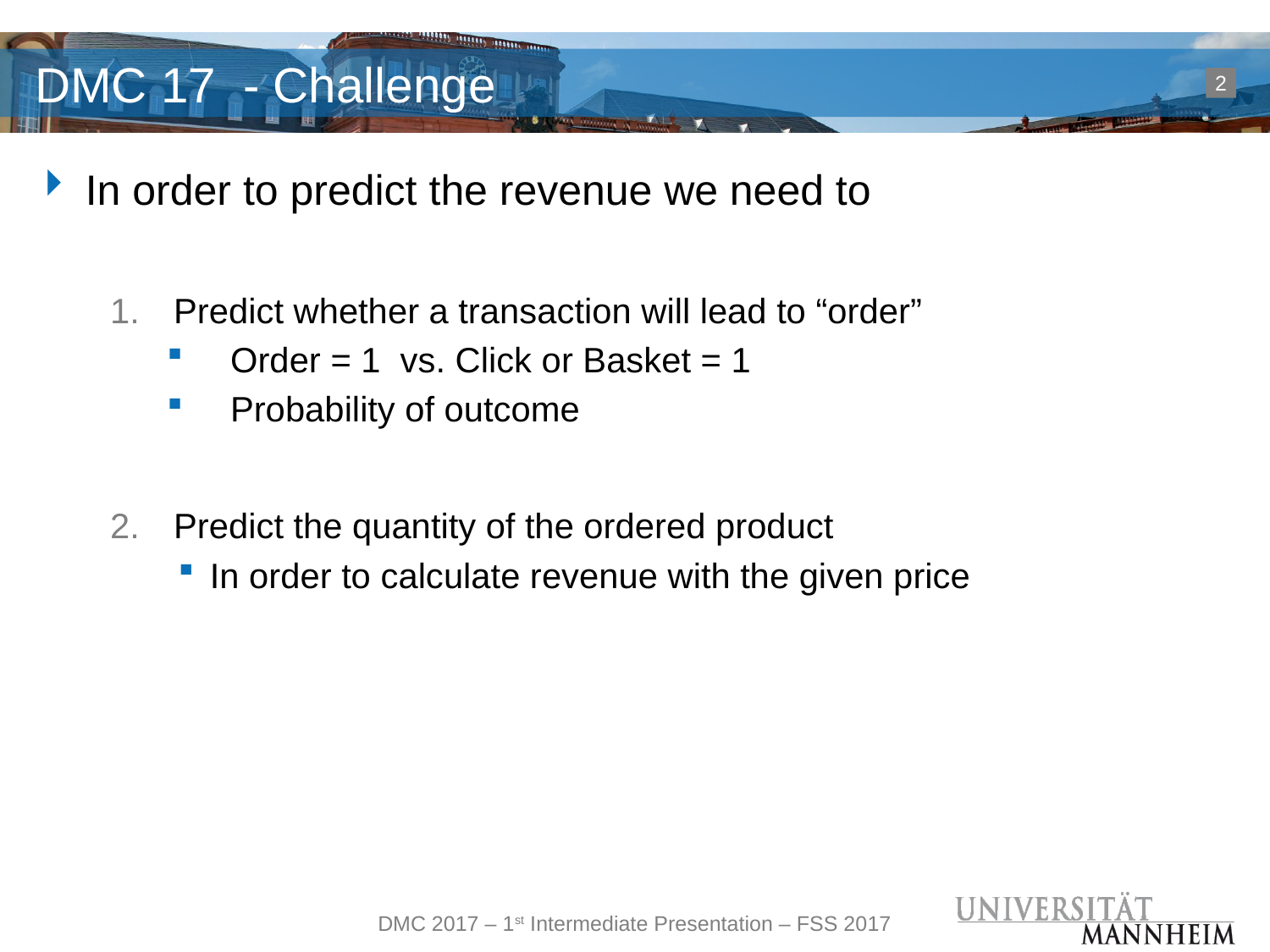

# DMC 17  - Challenge
2
In order to predict the revenue we need to

Predict whether a transaction will lead to “order”
Order = 1  vs. Click or Basket = 1
Probability of outcome

Predict the quantity of the ordered product
In order to calculate revenue with the given price

DMC 2017 – 1st Intermediate Presentation – FSS 2017